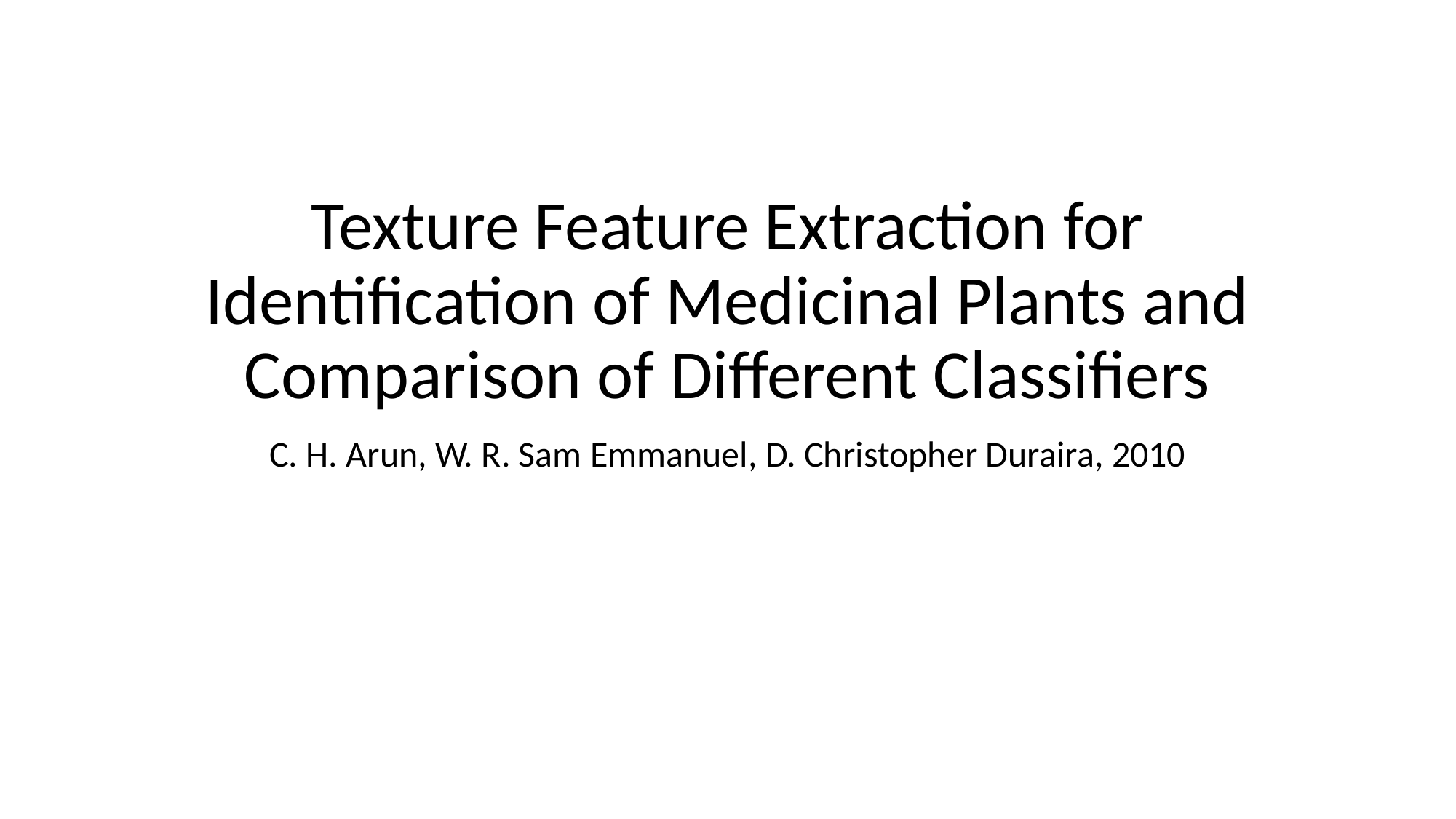

# Texture Feature Extraction for Identification of Medicinal Plants and Comparison of Different Classifiers
C. H. Arun, W. R. Sam Emmanuel, D. Christopher Duraira, 2010